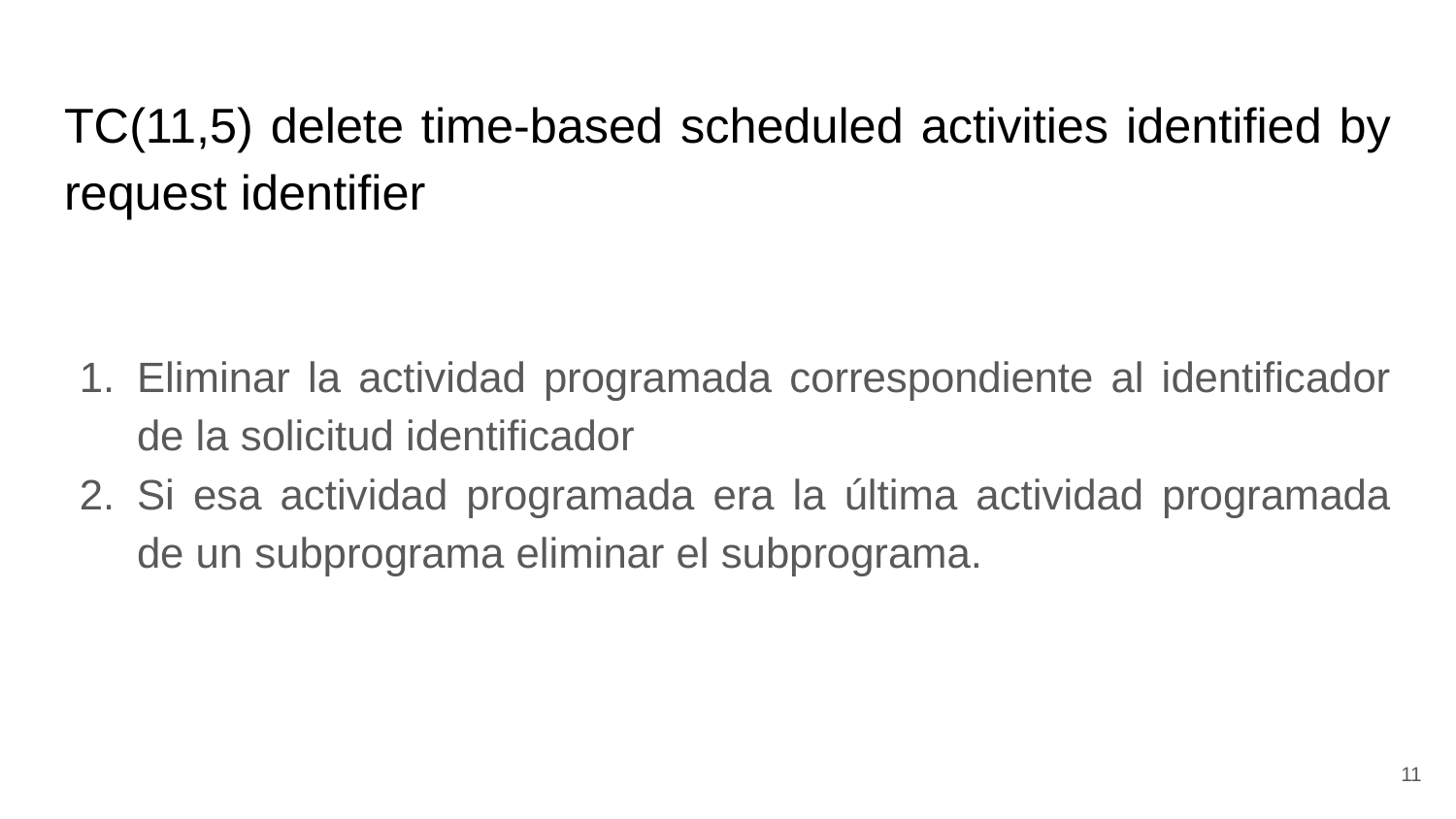

# TC(11,5) delete time-based scheduled activities identified by request identifier
Eliminar la actividad programada correspondiente al identificador de la solicitud identificador
Si esa actividad programada era la última actividad programada de un subprograma eliminar el subprograma.

11